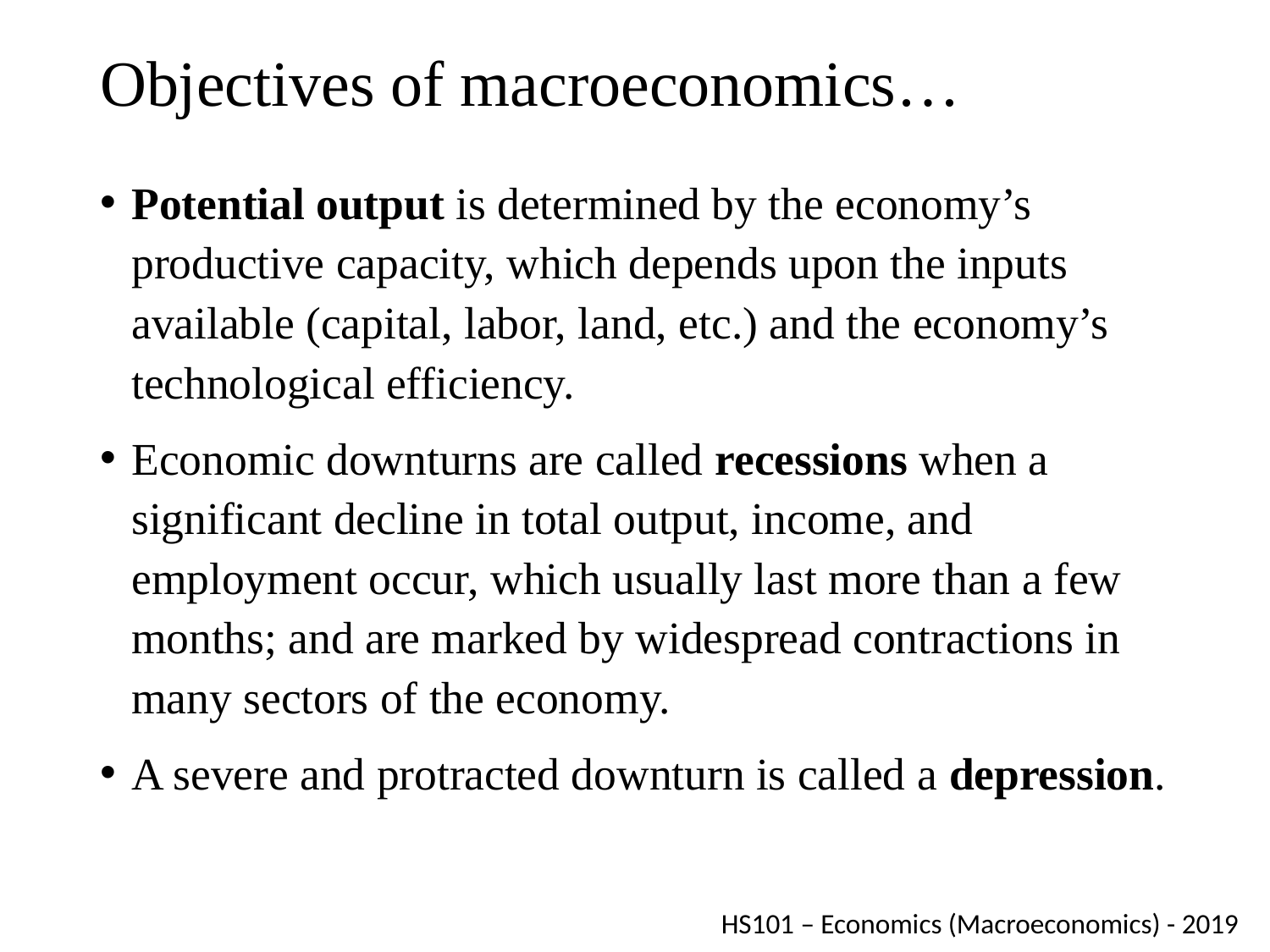

# Objectives of macroeconomics…
Potential output is determined by the economy’s productive capacity, which depends upon the inputs available (capital, labor, land, etc.) and the economy’s technological efficiency.
Economic downturns are called recessions when a significant decline in total output, income, and employment occur, which usually last more than a few months; and are marked by widespread contractions in many sectors of the economy.
A severe and protracted downturn is called a depression.
HS101 – Economics (Macroeconomics) - 2019